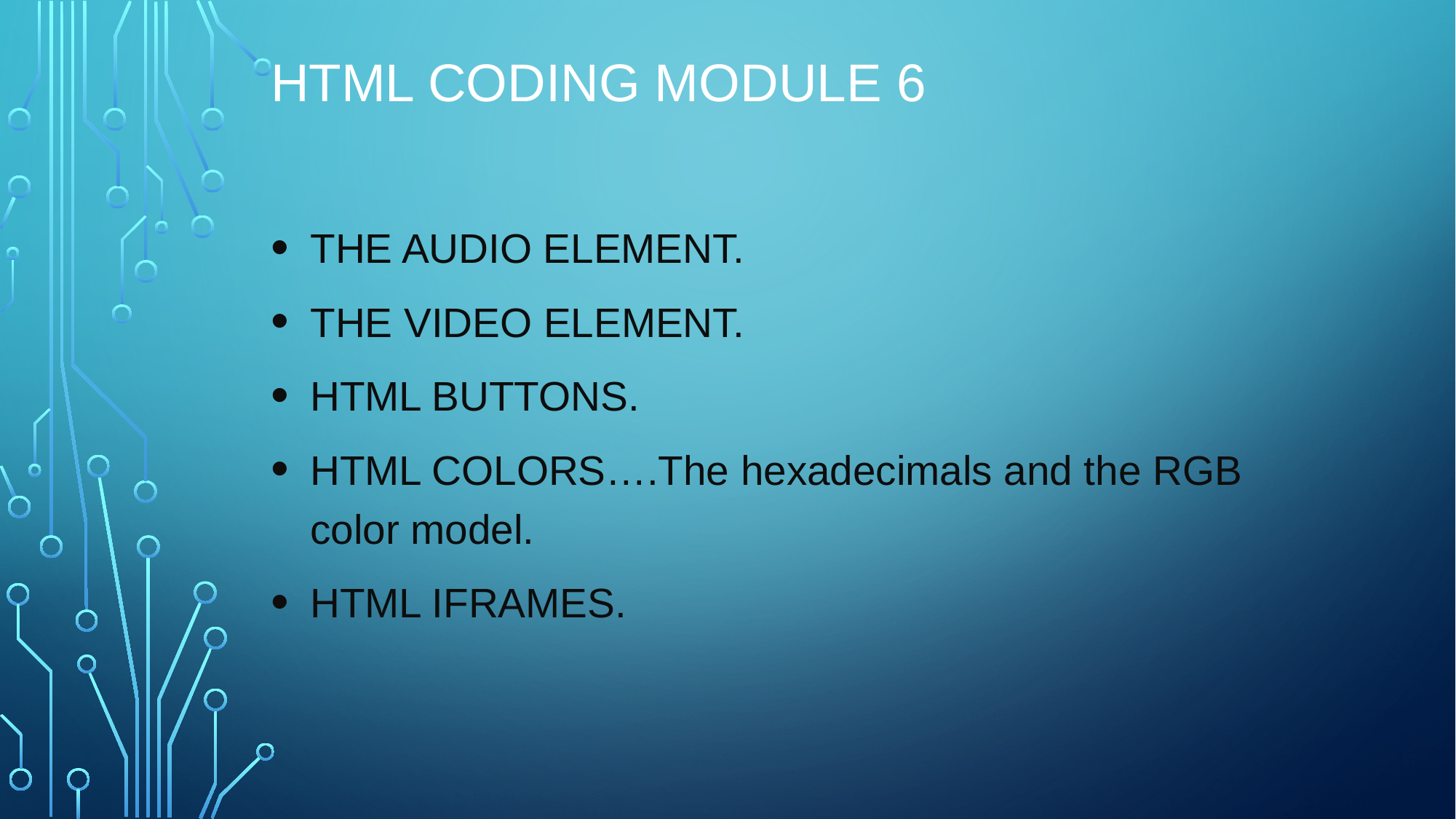

# Html Coding module 6
THE AUDIO ELEMENT.
THE VIDEO ELEMENT.
HTML BUTTONS.
HTML COLORS….The hexadecimals and the RGB color model.
HTML IFRAMES.